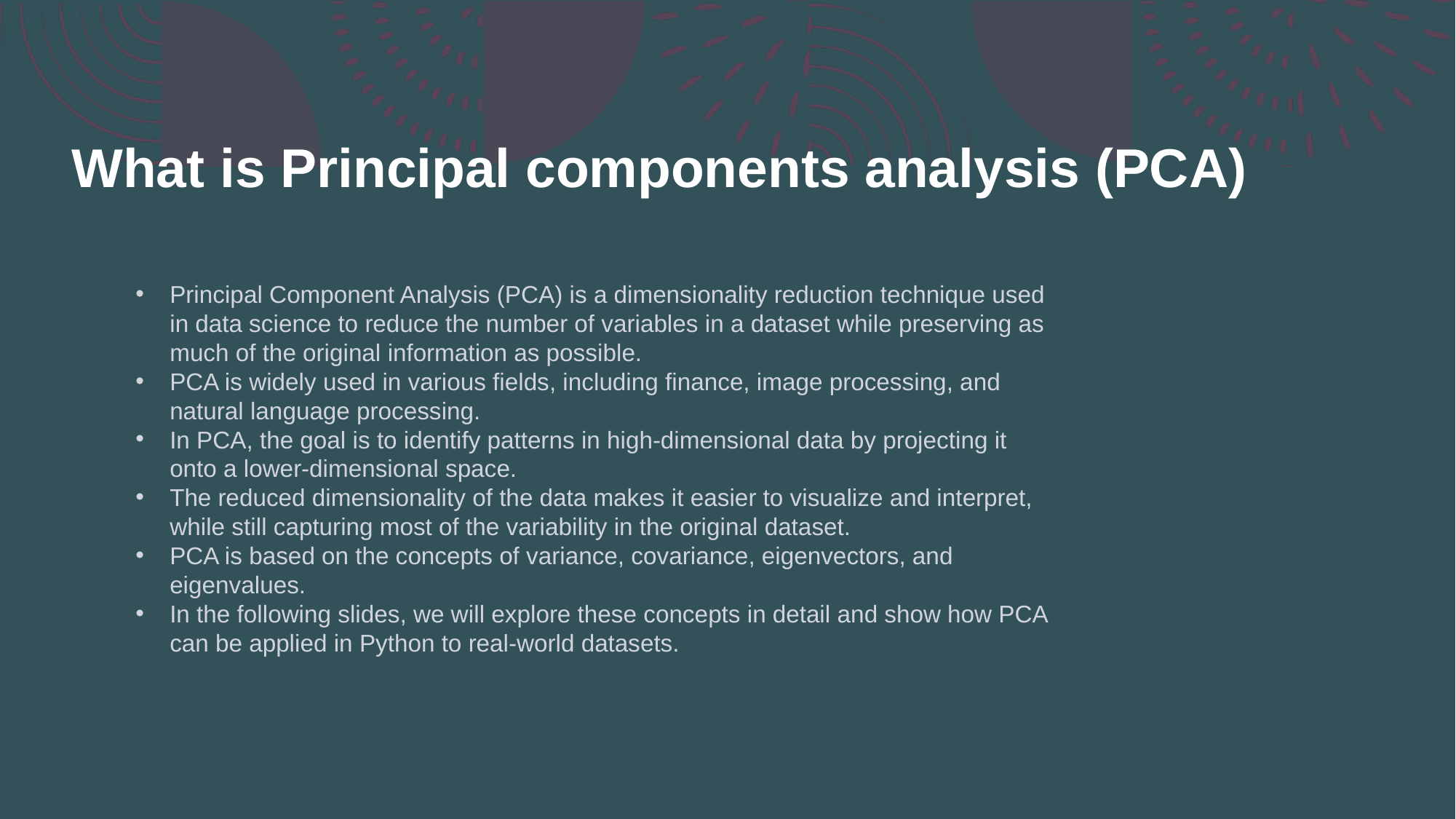

What is Principal components analysis (PCA)
Principal Component Analysis (PCA) is a dimensionality reduction technique used in data science to reduce the number of variables in a dataset while preserving as much of the original information as possible.
PCA is widely used in various fields, including finance, image processing, and natural language processing.
In PCA, the goal is to identify patterns in high-dimensional data by projecting it onto a lower-dimensional space.
The reduced dimensionality of the data makes it easier to visualize and interpret, while still capturing most of the variability in the original dataset.
PCA is based on the concepts of variance, covariance, eigenvectors, and eigenvalues.
In the following slides, we will explore these concepts in detail and show how PCA can be applied in Python to real-world datasets.